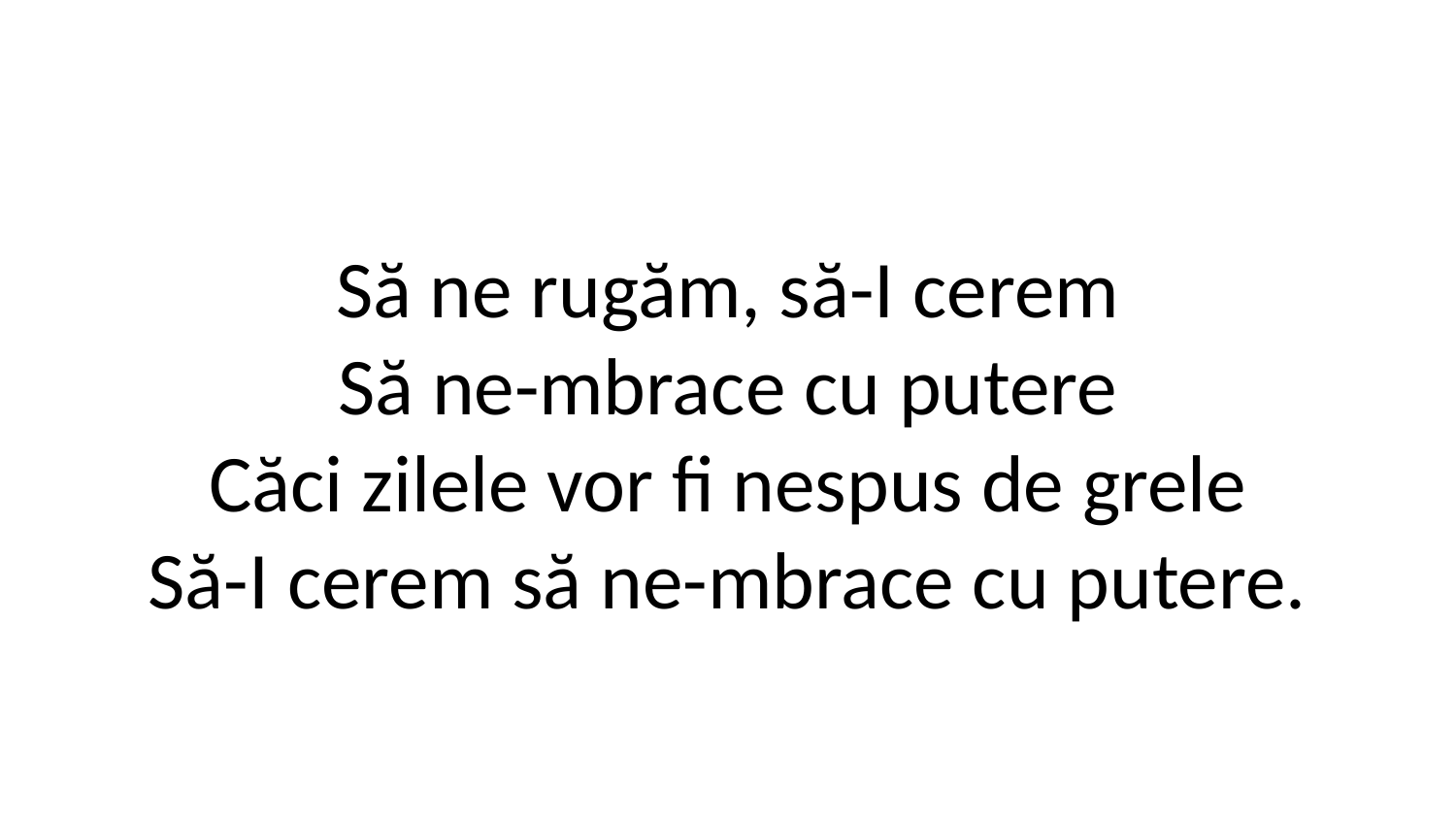

Să ne rugăm, să-I cerem
Să ne-mbrace cu putere
Căci zilele vor fi nespus de grele
Să-I cerem să ne-mbrace cu putere.